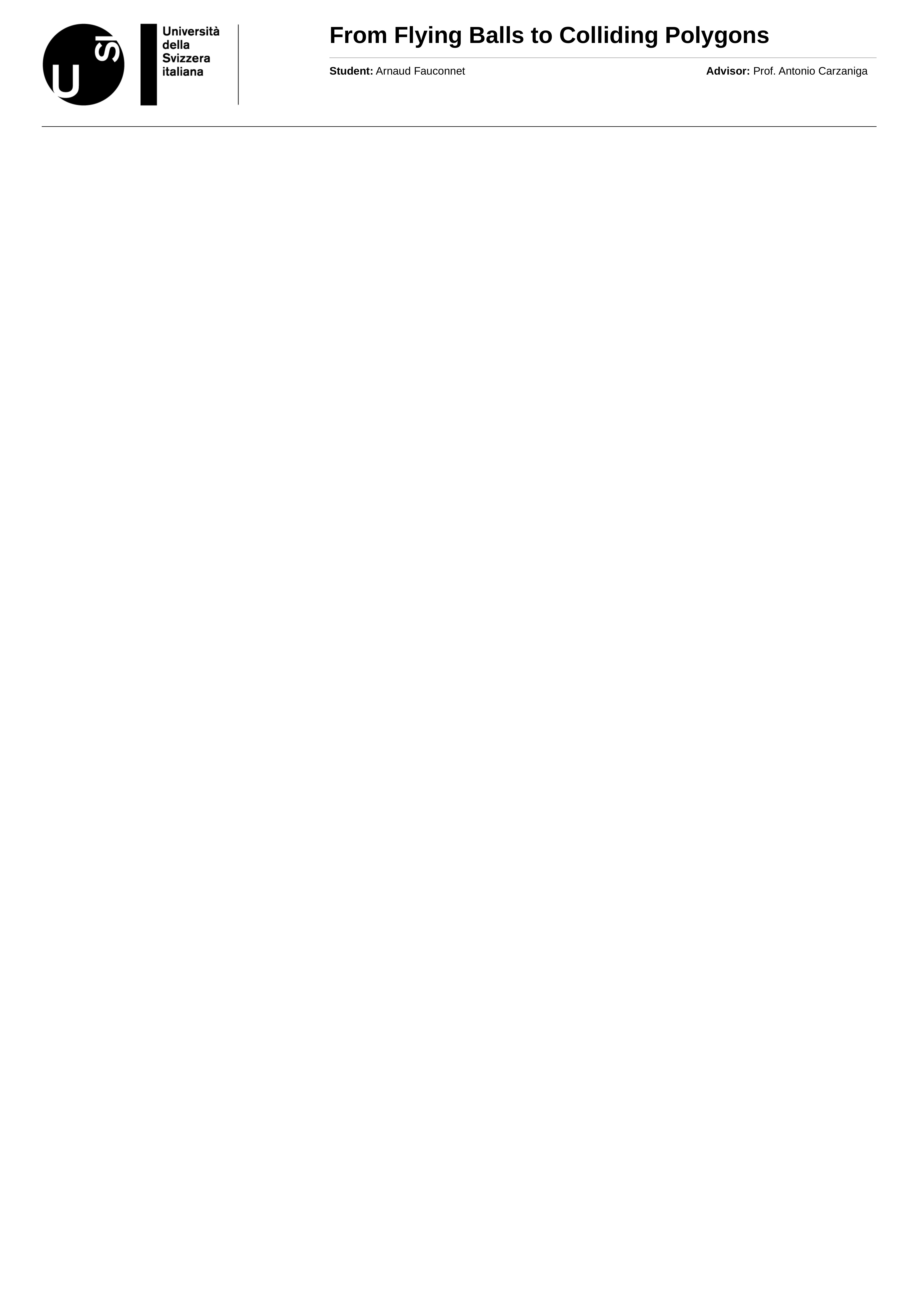

From Flying Balls to Colliding Polygons
# Student: Arnaud Fauconnet
Advisor: Prof. Antonio Carzaniga